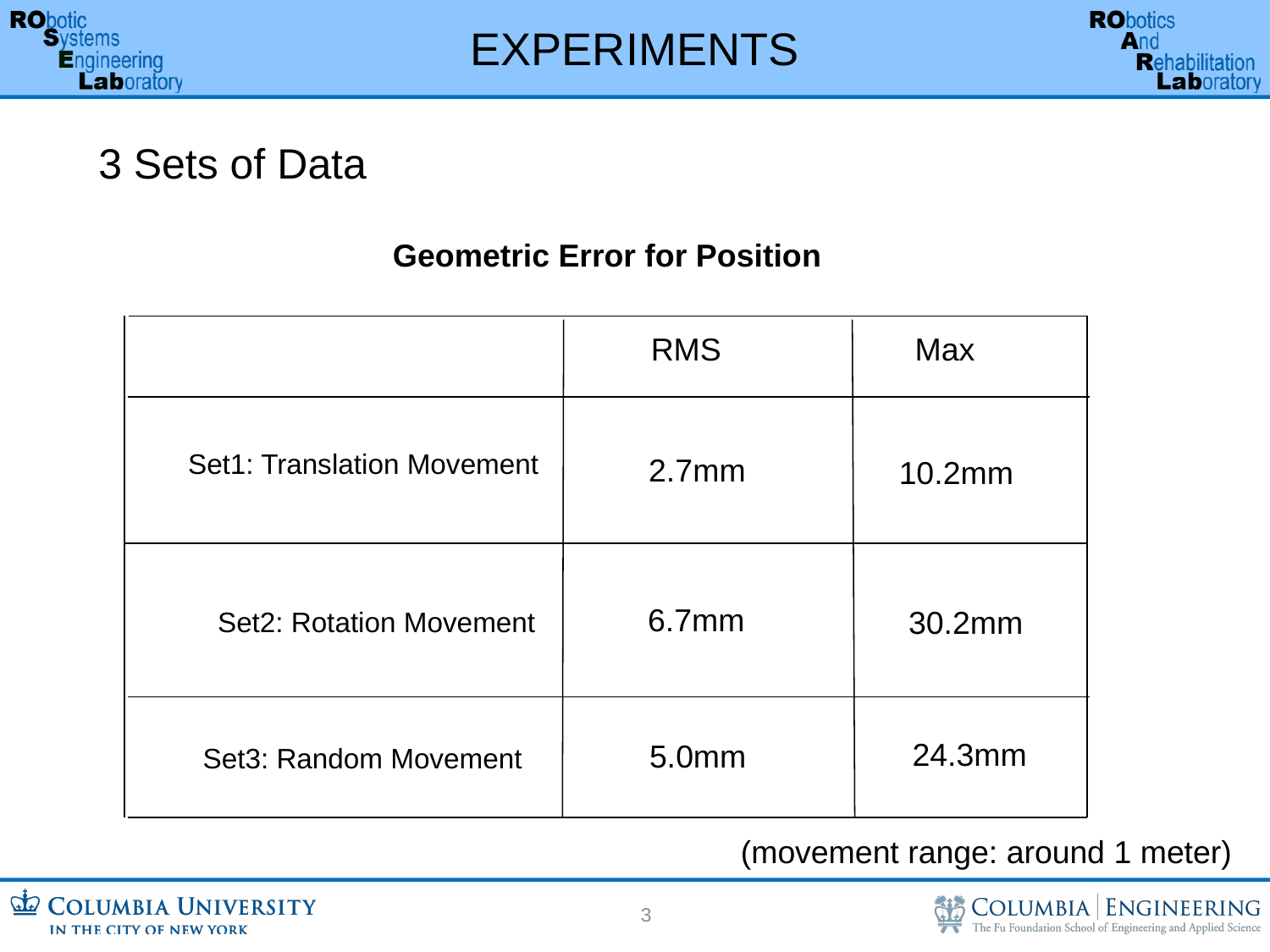

Experiments
3 Sets of Data
Geometric Error for Position
Max
RMS
2.7mm
10.2mm
6.7mm
30.2mm
24.3mm
5.0mm
Set1: Translation Movement

Set2: Rotation Movement

Set3: Random Movement
(movement range: around 1 meter)
3